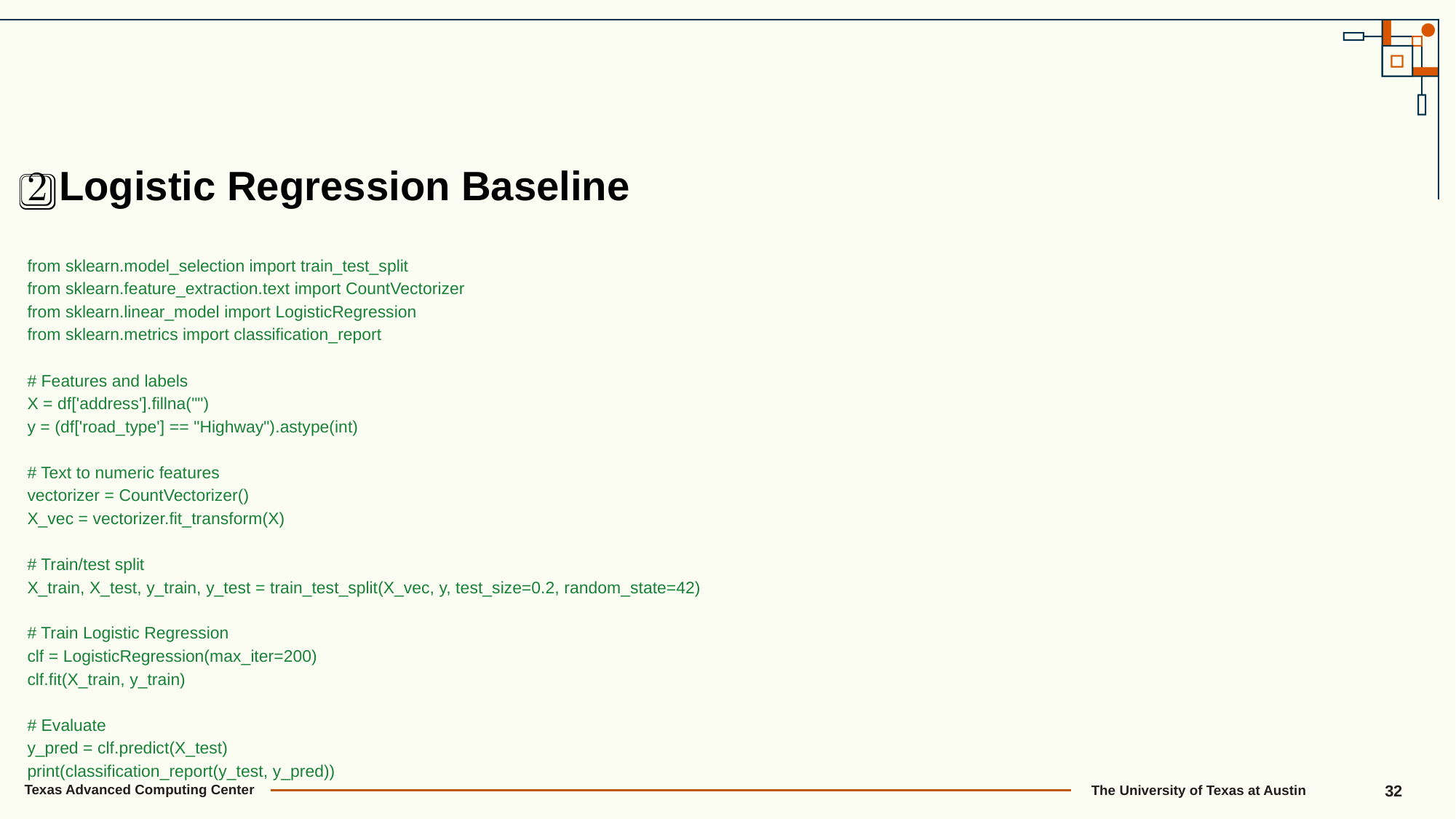

2️⃣ Logistic Regression Baseline
from sklearn.model_selection import train_test_split
from sklearn.feature_extraction.text import CountVectorizer
from sklearn.linear_model import LogisticRegression
from sklearn.metrics import classification_report

# Features and labels
X = df['address'].fillna("")
y = (df['road_type'] == "Highway").astype(int)

# Text to numeric features
vectorizer = CountVectorizer()
X_vec = vectorizer.fit_transform(X)

# Train/test split
X_train, X_test, y_train, y_test = train_test_split(X_vec, y, test_size=0.2, random_state=42)

# Train Logistic Regression
clf = LogisticRegression(max_iter=200)
clf.fit(X_train, y_train)

# Evaluate
y_pred = clf.predict(X_test)
print(classification_report(y_test, y_pred))